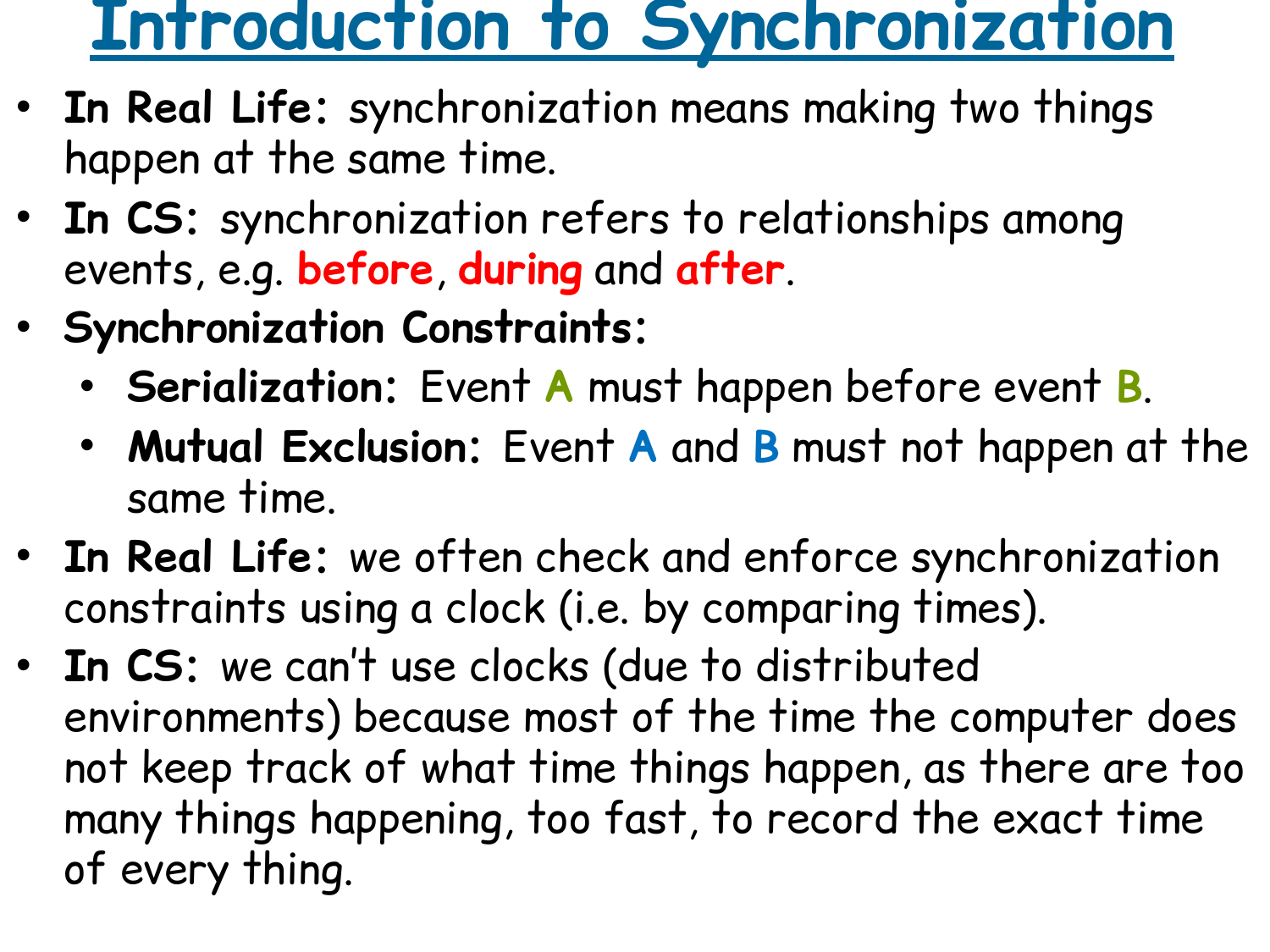

# Introduction to Synchronization
In Real Life: synchronization means making two things happen at the same time.
In CS: synchronization refers to relationships among events, e.g. before, during and after.
Synchronization Constraints:
Serialization: Event A must happen before event B.
Mutual Exclusion: Event A and B must not happen at the same time.
In Real Life: we often check and enforce synchronization constraints using a clock (i.e. by comparing times).
In CS: we can’t use clocks (due to distributed environments) because most of the time the computer does not keep track of what time things happen, as there are too many things happening, too fast, to record the exact time of every thing.